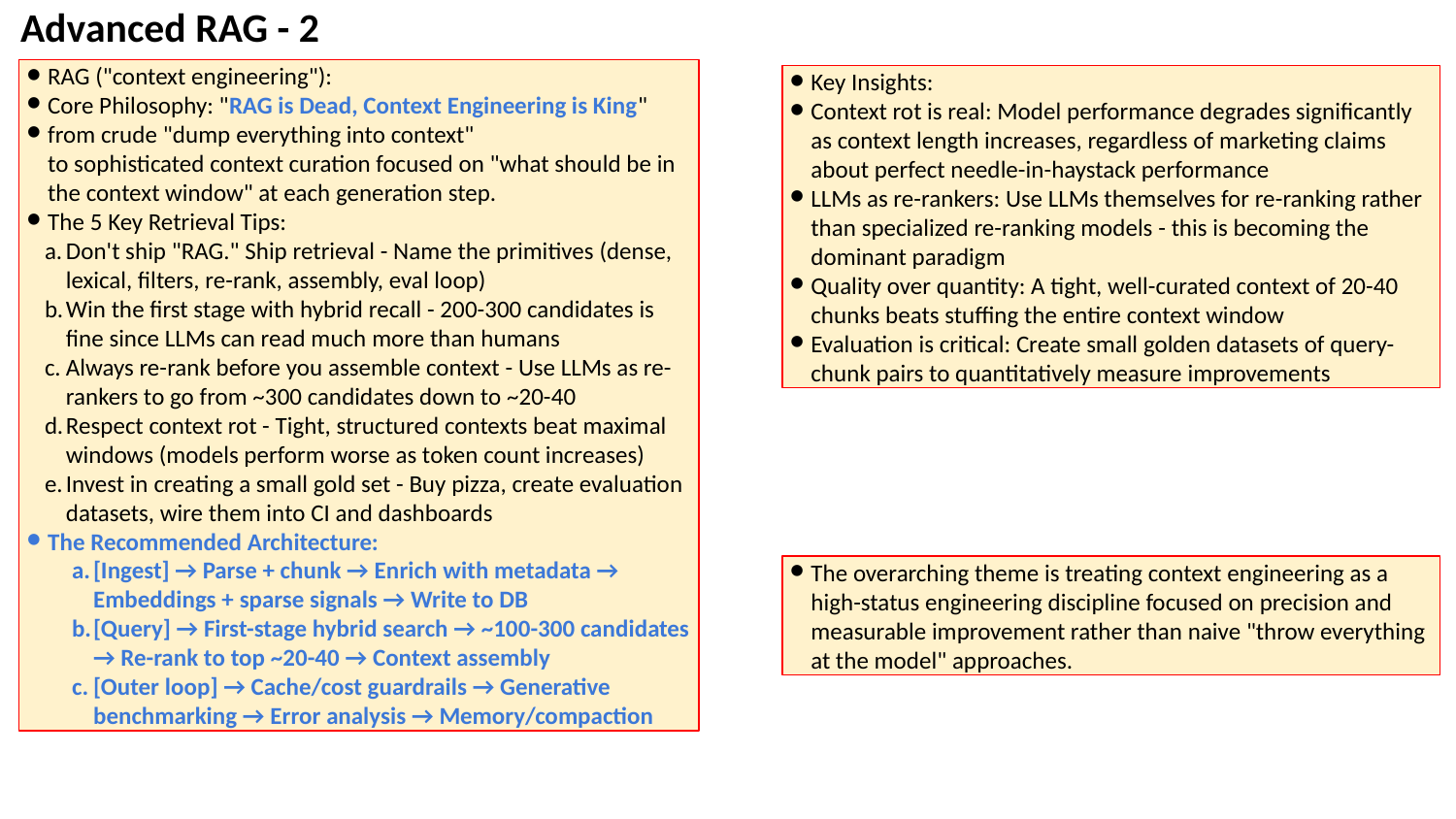

Advanced RAG - 2
RAG ("context engineering"):
Core Philosophy: "RAG is Dead, Context Engineering is King"
from crude "dump everything into context"
to sophisticated context curation focused on "what should be in the context window" at each generation step.
The 5 Key Retrieval Tips:
Don't ship "RAG." Ship retrieval - Name the primitives (dense, lexical, filters, re-rank, assembly, eval loop)
Win the first stage with hybrid recall - 200-300 candidates is fine since LLMs can read much more than humans
Always re-rank before you assemble context - Use LLMs as re-rankers to go from ~300 candidates down to ~20-40
Respect context rot - Tight, structured contexts beat maximal windows (models perform worse as token count increases)
Invest in creating a small gold set - Buy pizza, create evaluation datasets, wire them into CI and dashboards
The Recommended Architecture:
[Ingest] → Parse + chunk → Enrich with metadata → Embeddings + sparse signals → Write to DB
[Query] → First-stage hybrid search → ~100-300 candidates → Re-rank to top ~20-40 → Context assembly
[Outer loop] → Cache/cost guardrails → Generative benchmarking → Error analysis → Memory/compaction
Key Insights:
Context rot is real: Model performance degrades significantly as context length increases, regardless of marketing claims about perfect needle-in-haystack performance
LLMs as re-rankers: Use LLMs themselves for re-ranking rather than specialized re-ranking models - this is becoming the dominant paradigm
Quality over quantity: A tight, well-curated context of 20-40 chunks beats stuffing the entire context window
Evaluation is critical: Create small golden datasets of query-chunk pairs to quantitatively measure improvements
The overarching theme is treating context engineering as a high-status engineering discipline focused on precision and measurable improvement rather than naive "throw everything at the model" approaches.